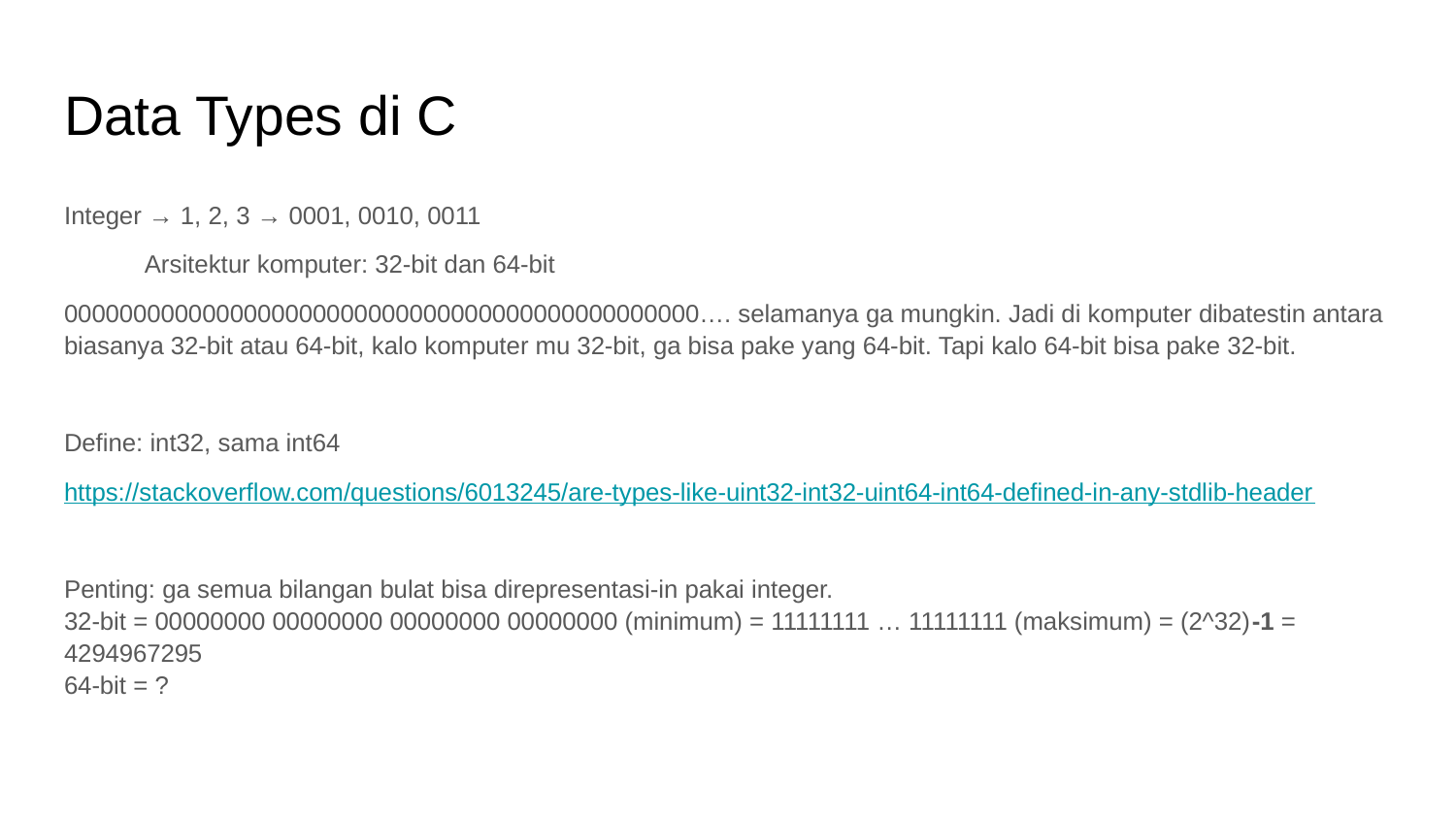

# Data Types di C
Integer → 1, 2, 3 → 0001, 0010, 0011
Arsitektur komputer: 32-bit dan 64-bit
0000000000000000000000000000000000000000000000…. selamanya ga mungkin. Jadi di komputer dibatestin antara biasanya 32-bit atau 64-bit, kalo komputer mu 32-bit, ga bisa pake yang 64-bit. Tapi kalo 64-bit bisa pake 32-bit.

Define: int32, sama int64
https://stackoverflow.com/questions/6013245/are-types-like-uint32-int32-uint64-int64-defined-in-any-stdlib-header

Penting: ga semua bilangan bulat bisa direpresentasi-in pakai integer.
32-bit = 00000000 00000000 00000000 00000000 (minimum) = 11111111 … 11111111 (maksimum) = (2^32)-1 = 4294967295
64-bit = ?